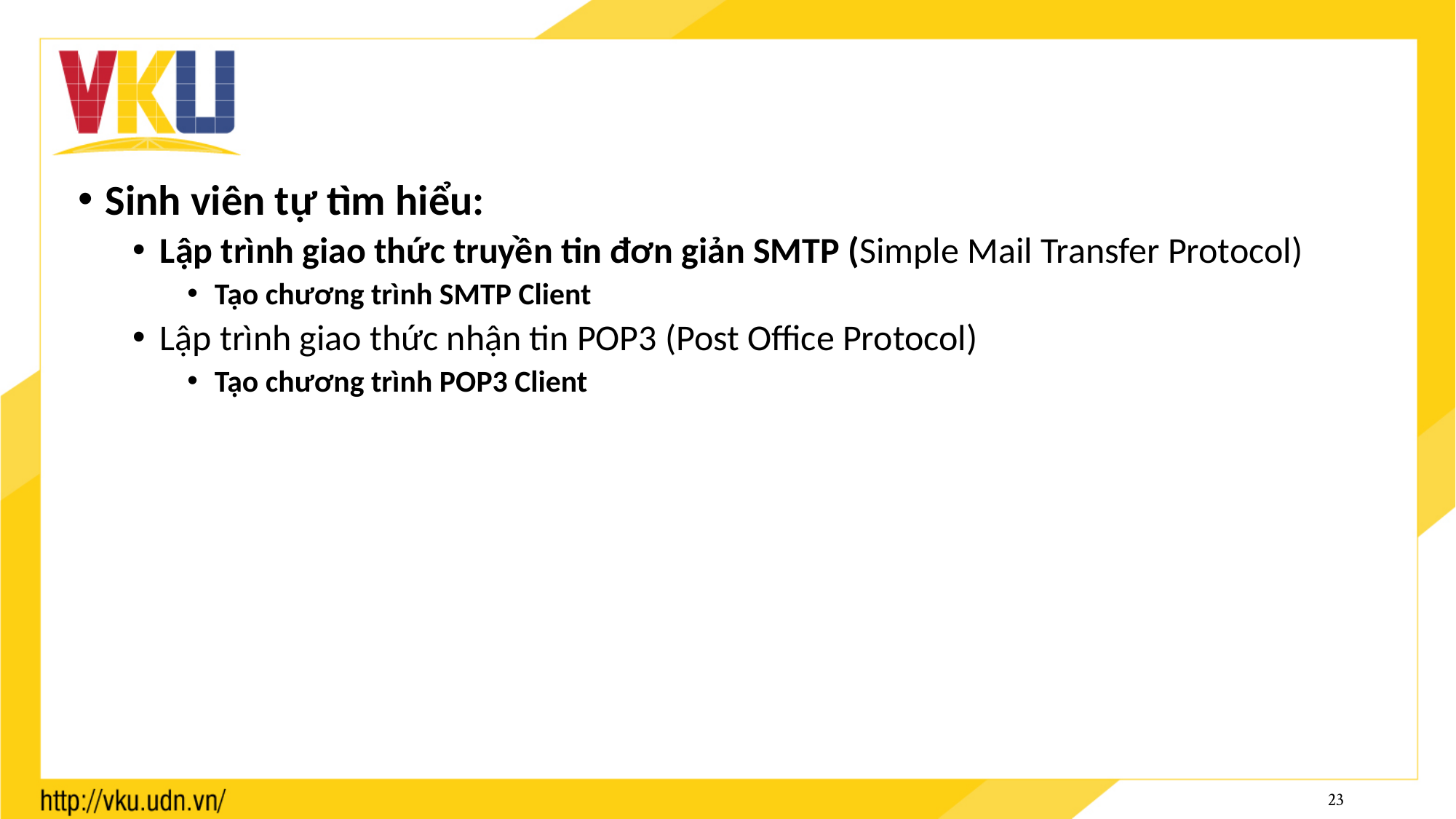

#
Sinh viên tự tìm hiểu:
Lập trình giao thức truyền tin đơn giản SMTP (Simple Mail Transfer Protocol)
Tạo chương trình SMTP Client
Lập trình giao thức nhận tin POP3 (Post Office Protocol)
Tạo chương trình POP3 Client
23